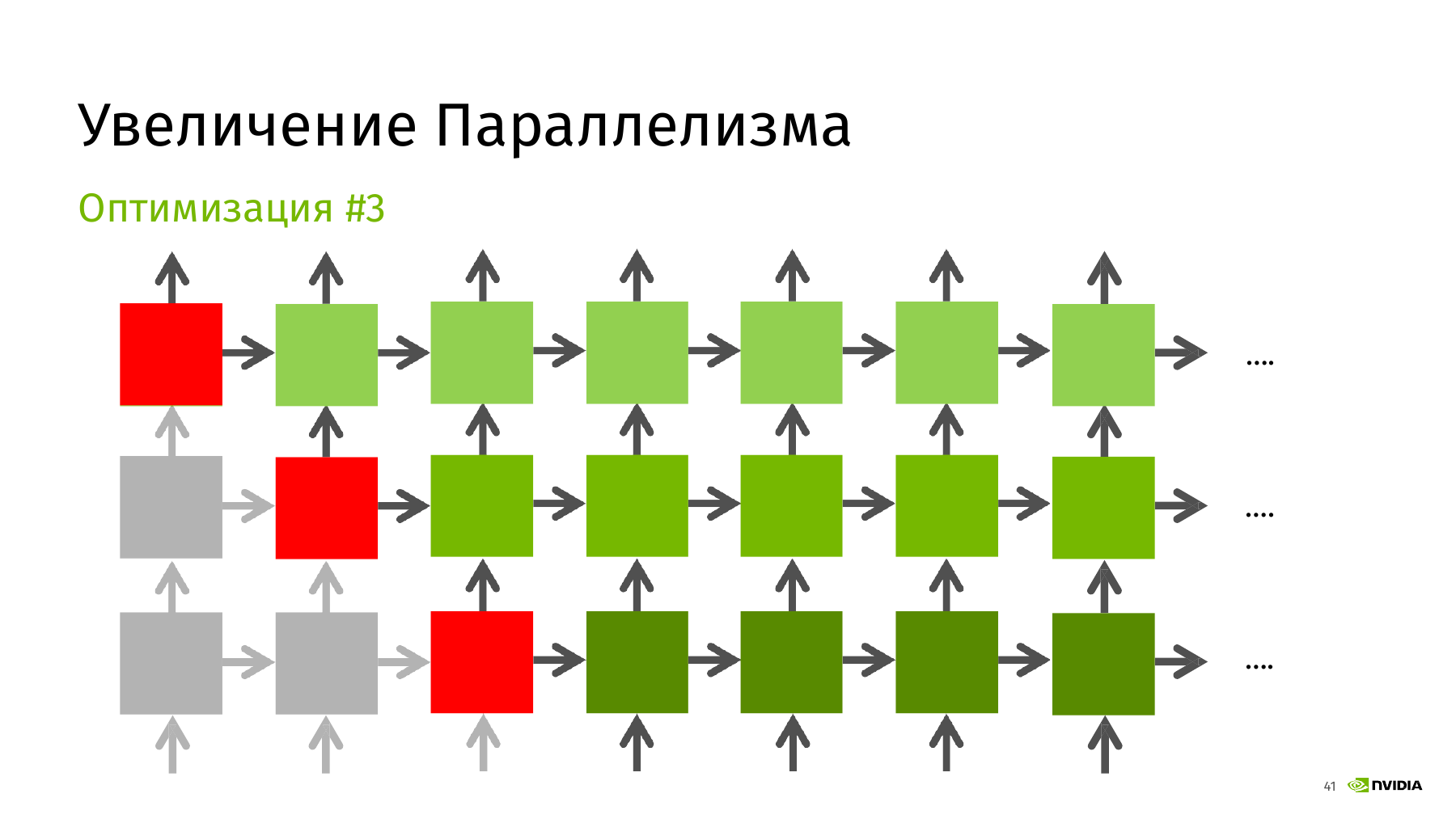

# Увеличение Параллелизма Оптимизация #3

….

….

….

41